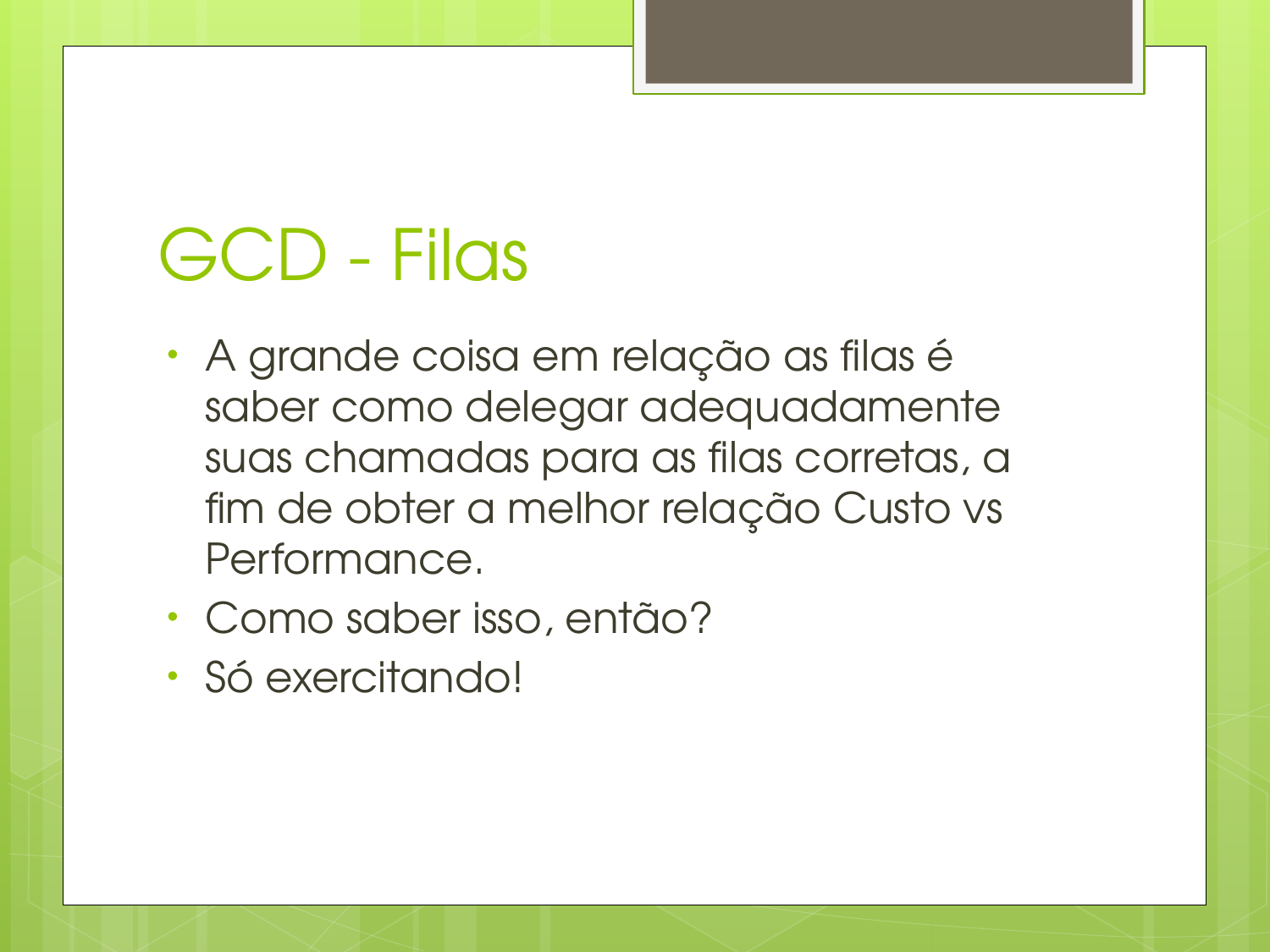

# GCD - Filas
A grande coisa em relação as filas é saber como delegar adequadamente suas chamadas para as filas corretas, a fim de obter a melhor relação Custo vs Performance.
Como saber isso, então?
Só exercitando!